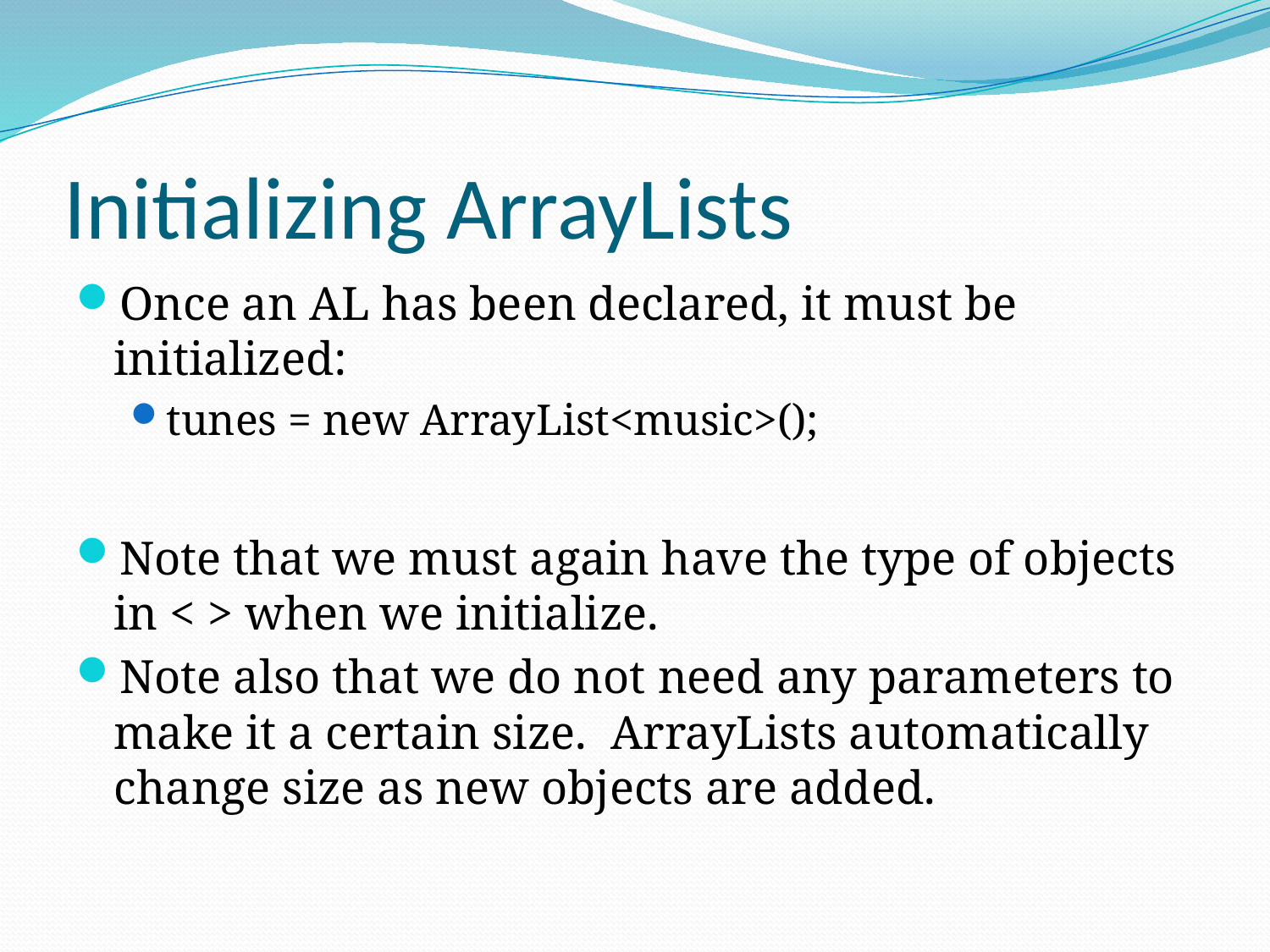

# Initializing ArrayLists
Once an AL has been declared, it must be initialized:
tunes = new ArrayList<music>();

Note that we must again have the type of objects in < > when we initialize.
Note also that we do not need any parameters to make it a certain size.  ArrayLists automatically change size as new objects are added.